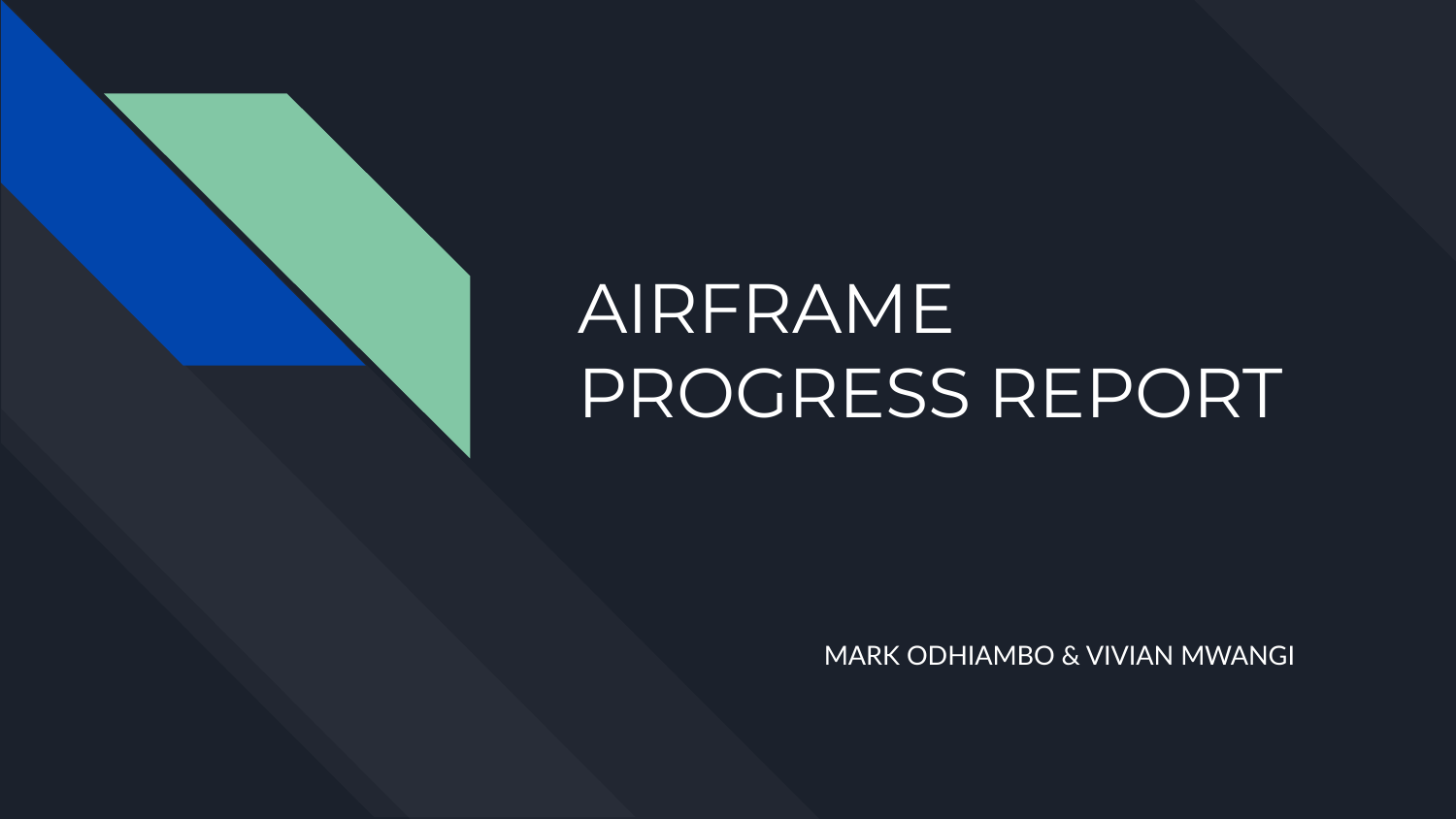

# AIRFRAME
PROGRESS REPORT
MARK ODHIAMBO & VIVIAN MWANGI